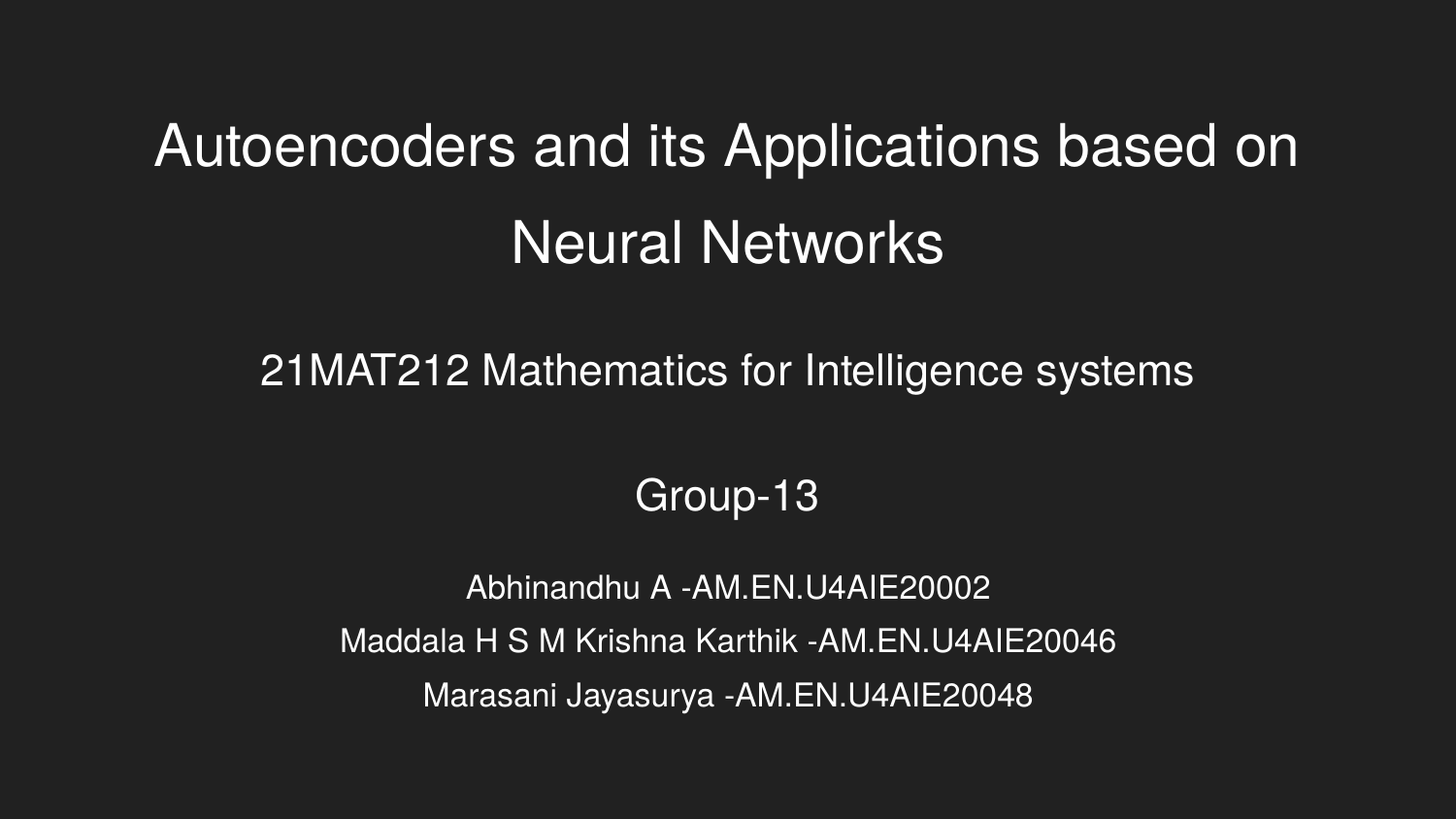

# Autoencoders and its Applications based on Neural Networks
21MAT212 Mathematics for Intelligence systems

Group-13

Abhinandhu A -AM.EN.U4AIE20002
Maddala H S M Krishna Karthik -AM.EN.U4AIE20046
Marasani Jayasurya -AM.EN.U4AIE20048